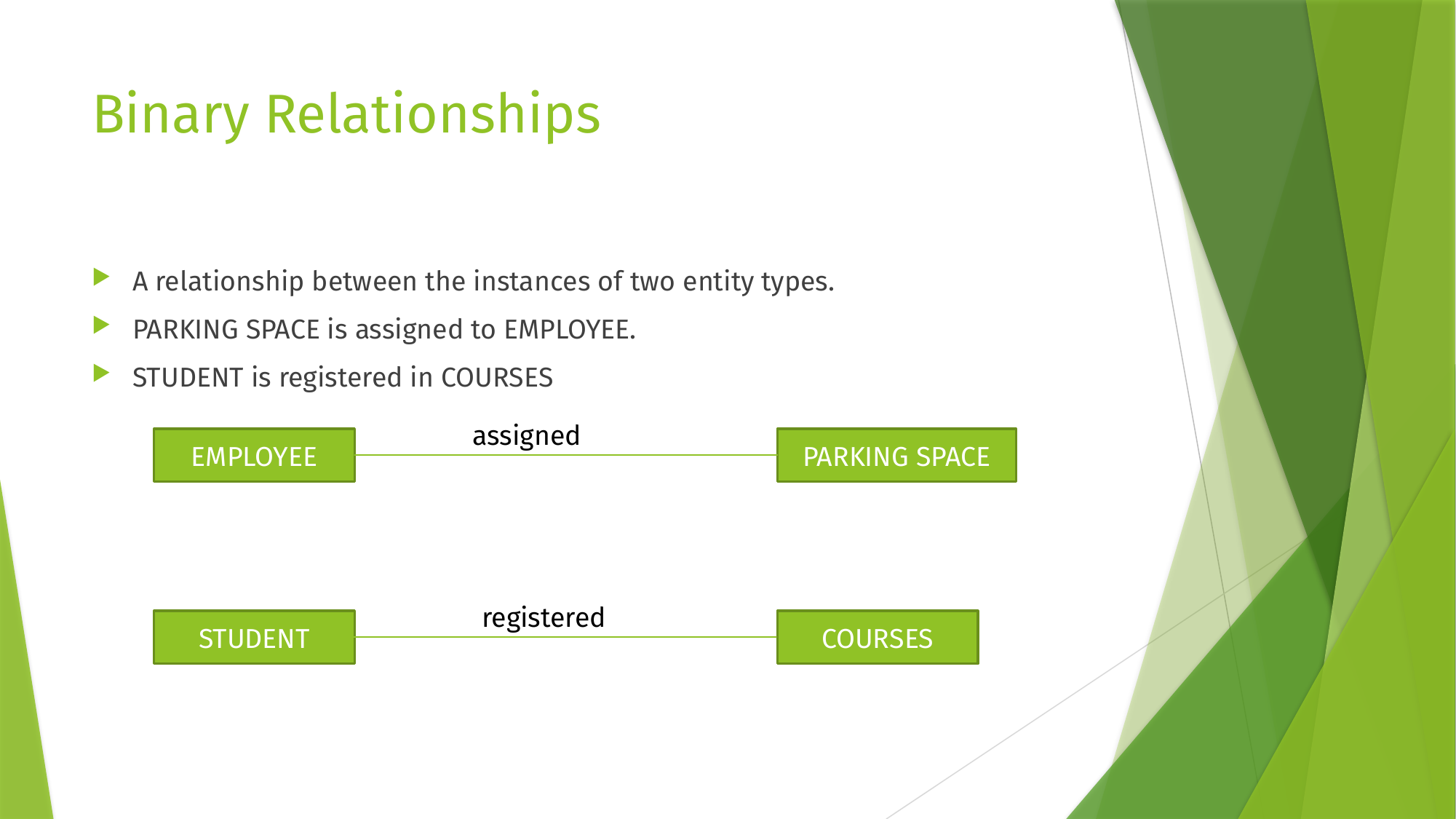

# Binary Relationships
A relationship between the instances of two entity types.
PARKING SPACE is assigned to EMPLOYEE.
STUDENT is registered in COURSES
assigned
PARKING SPACE
EMPLOYEE
 registered
COURSES
STUDENT